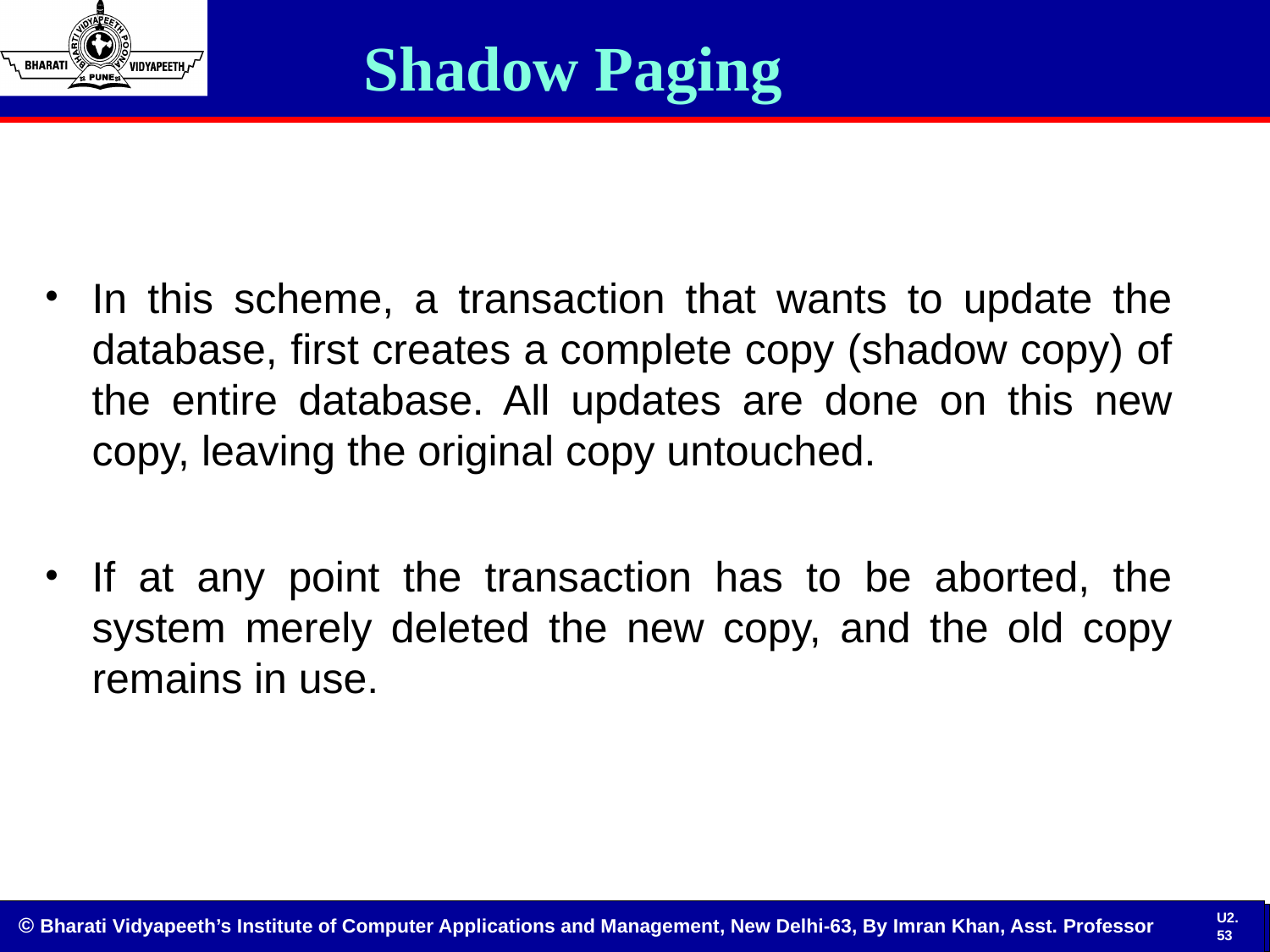

Shadow Paging
In this scheme, a transaction that wants to update the database, first creates a complete copy (shadow copy) of the entire database. All updates are done on this new copy, leaving the original copy untouched.

If at any point the transaction has to be aborted, the system merely deleted the new copy, and the old copy remains in use.